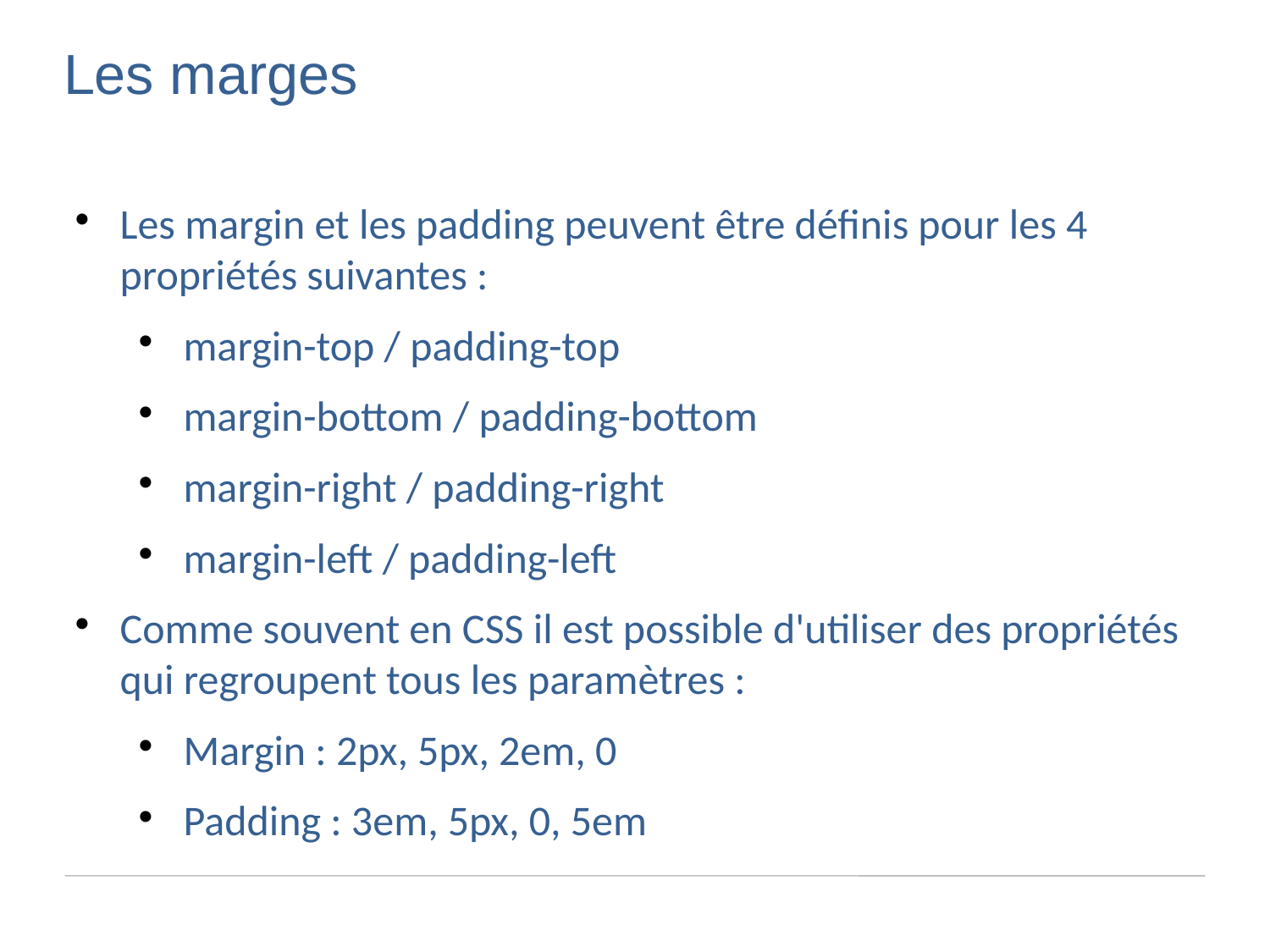

Les marges
Les margin et les padding peuvent être définis pour les 4 propriétés suivantes :
margin-top / padding-top
margin-bottom / padding-bottom
margin-right / padding-right
margin-left / padding-left
Comme souvent en CSS il est possible d'utiliser des propriétés qui regroupent tous les paramètres :
Margin : 2px, 5px, 2em, 0
Padding : 3em, 5px, 0, 5em